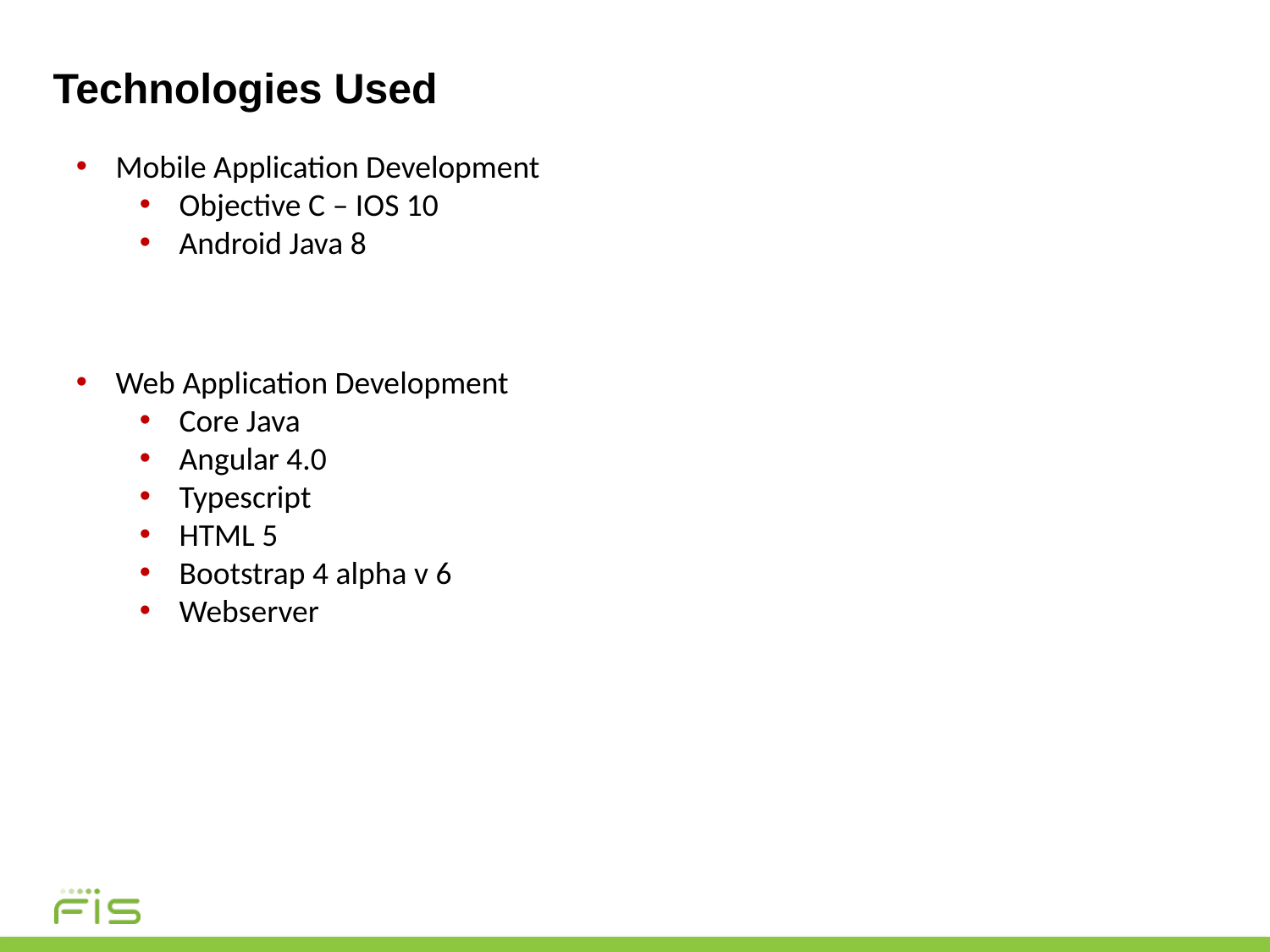

# Technologies Used
Mobile Application Development
Objective C – IOS 10
Android Java 8

Web Application Development
Core Java
Angular 4.0
Typescript
HTML 5
Bootstrap 4 alpha v 6
Webserver